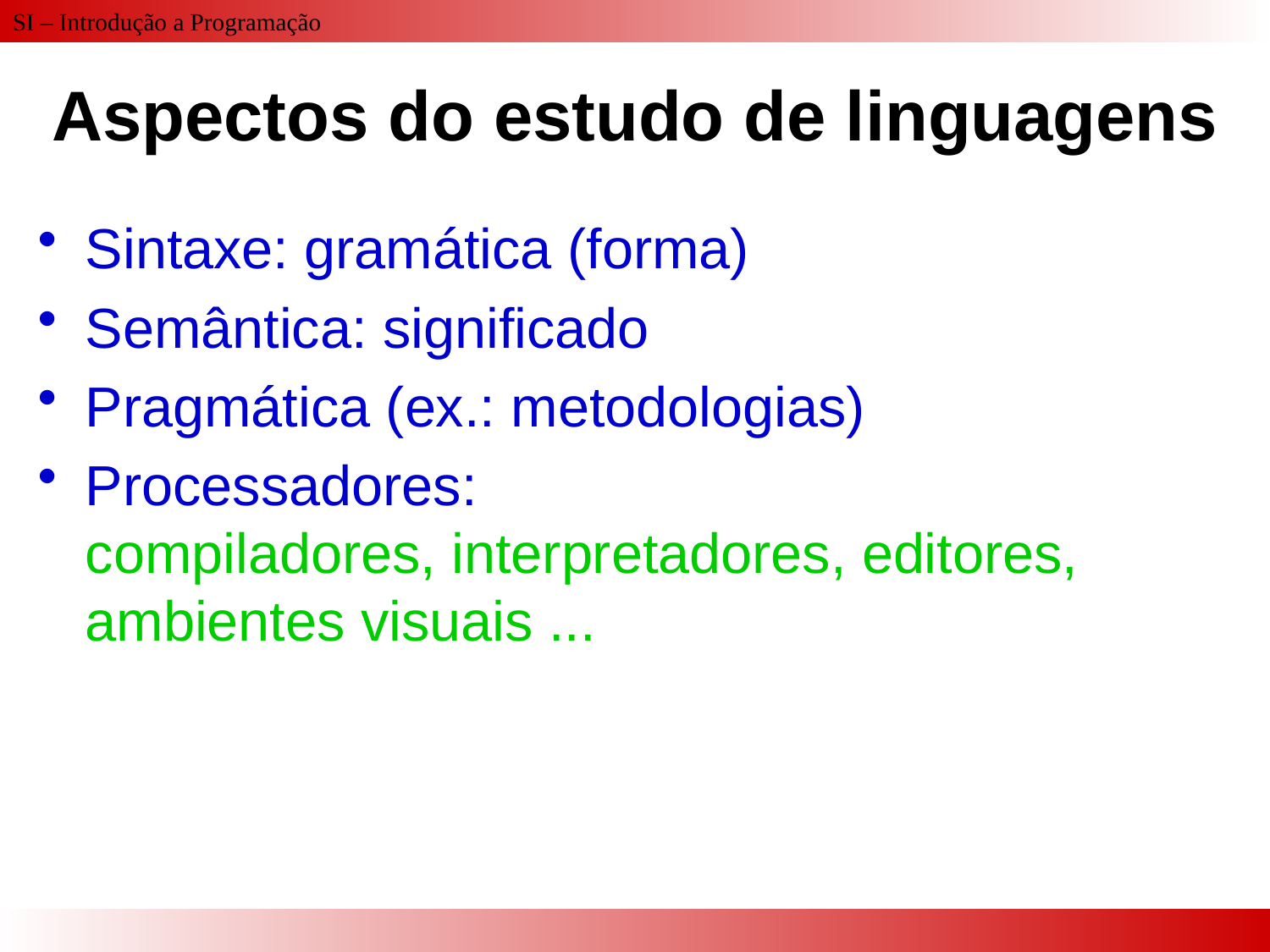

# Aspectos do estudo de linguagens
Sintaxe: gramática (forma)
Semântica: significado
Pragmática (ex.: metodologias)
Processadores:                                            compiladores, interpretadores, editores, ambientes visuais ...